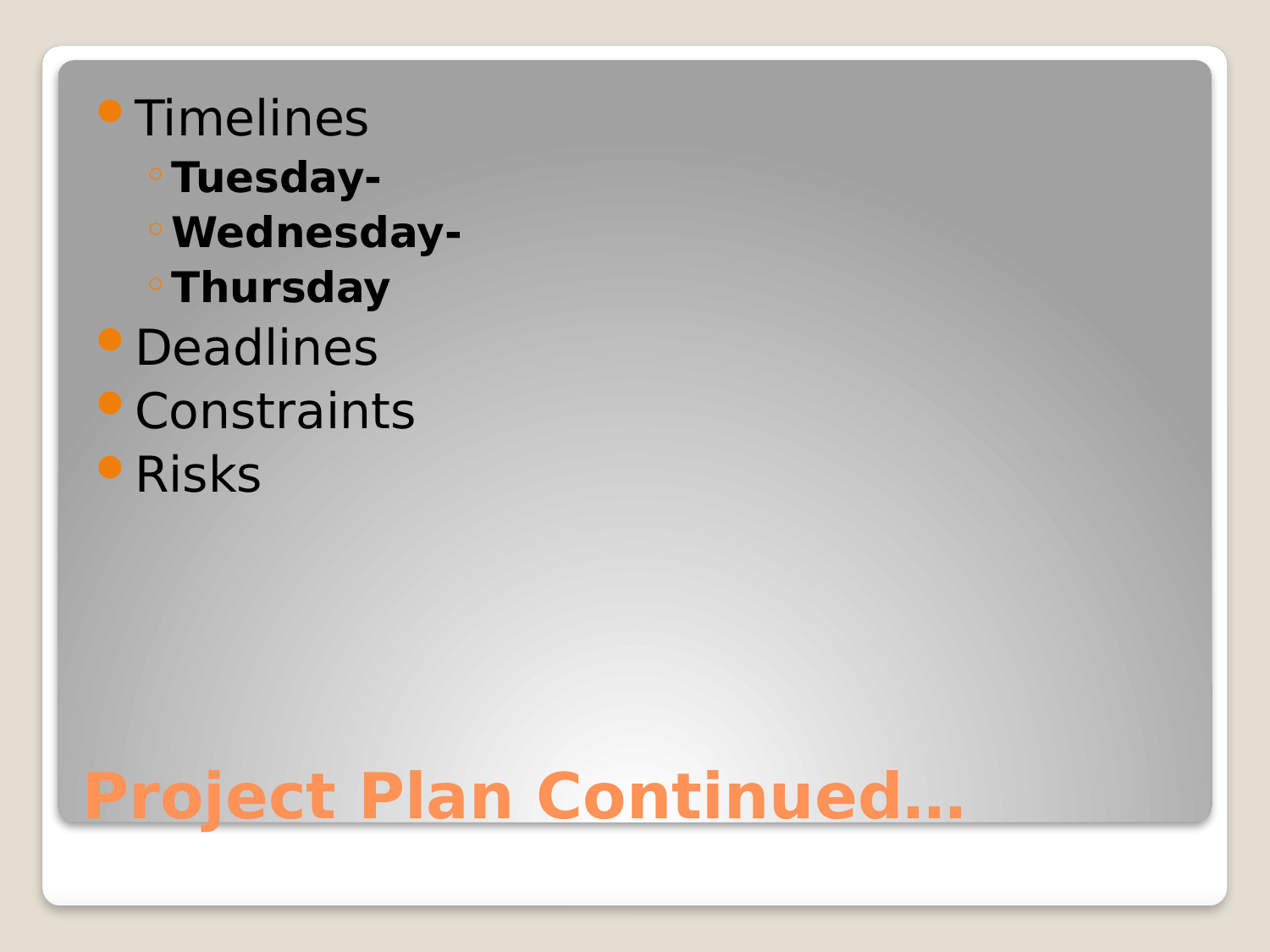

Timelines
Tuesday-
Wednesday-
Thursday
Deadlines
Constraints
Risks

# Project Plan Continued…